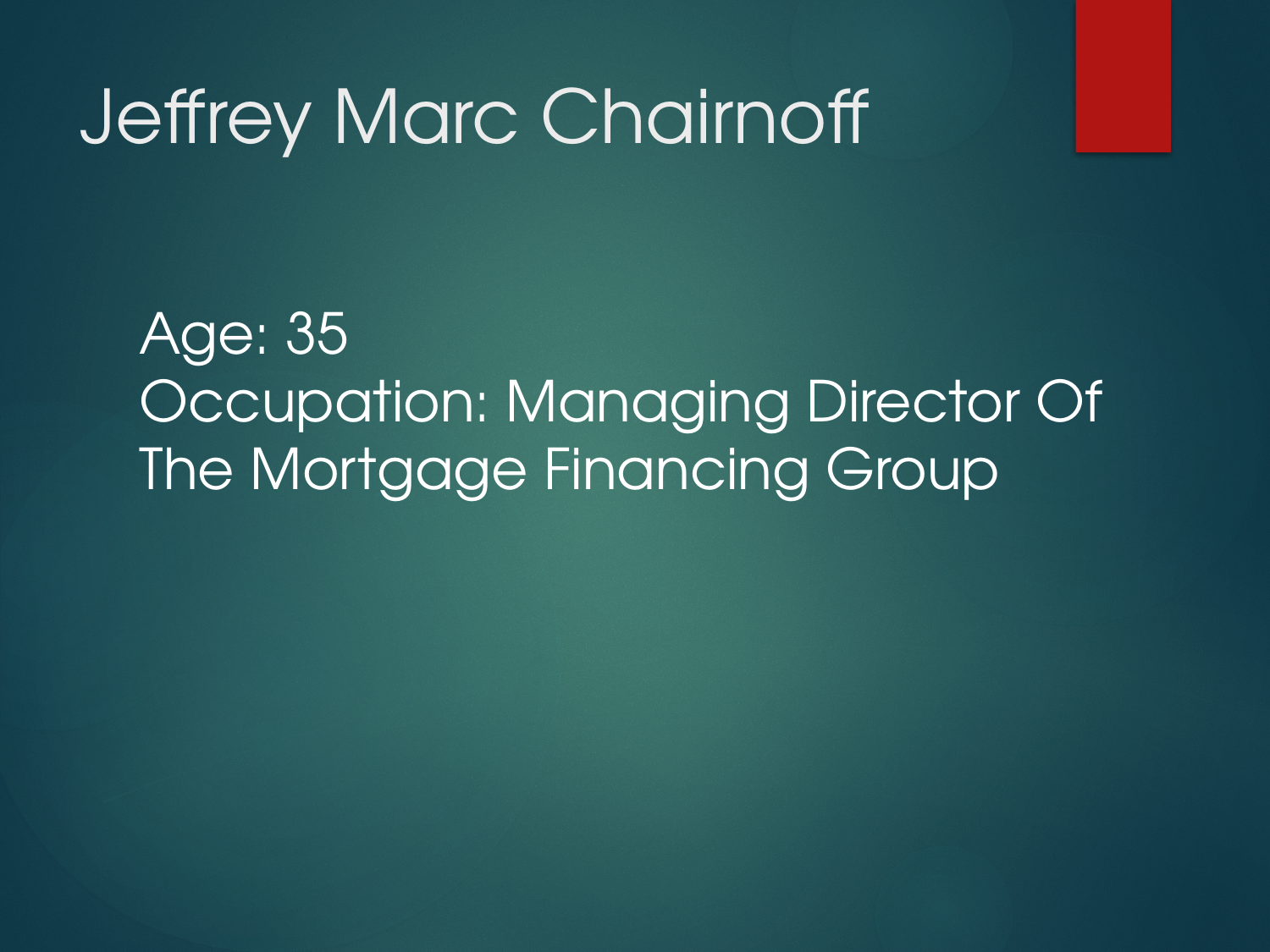

# Jeffrey Marc Chairnoff

Age: 35
Occupation: Managing Director Of The Mortgage Financing Group